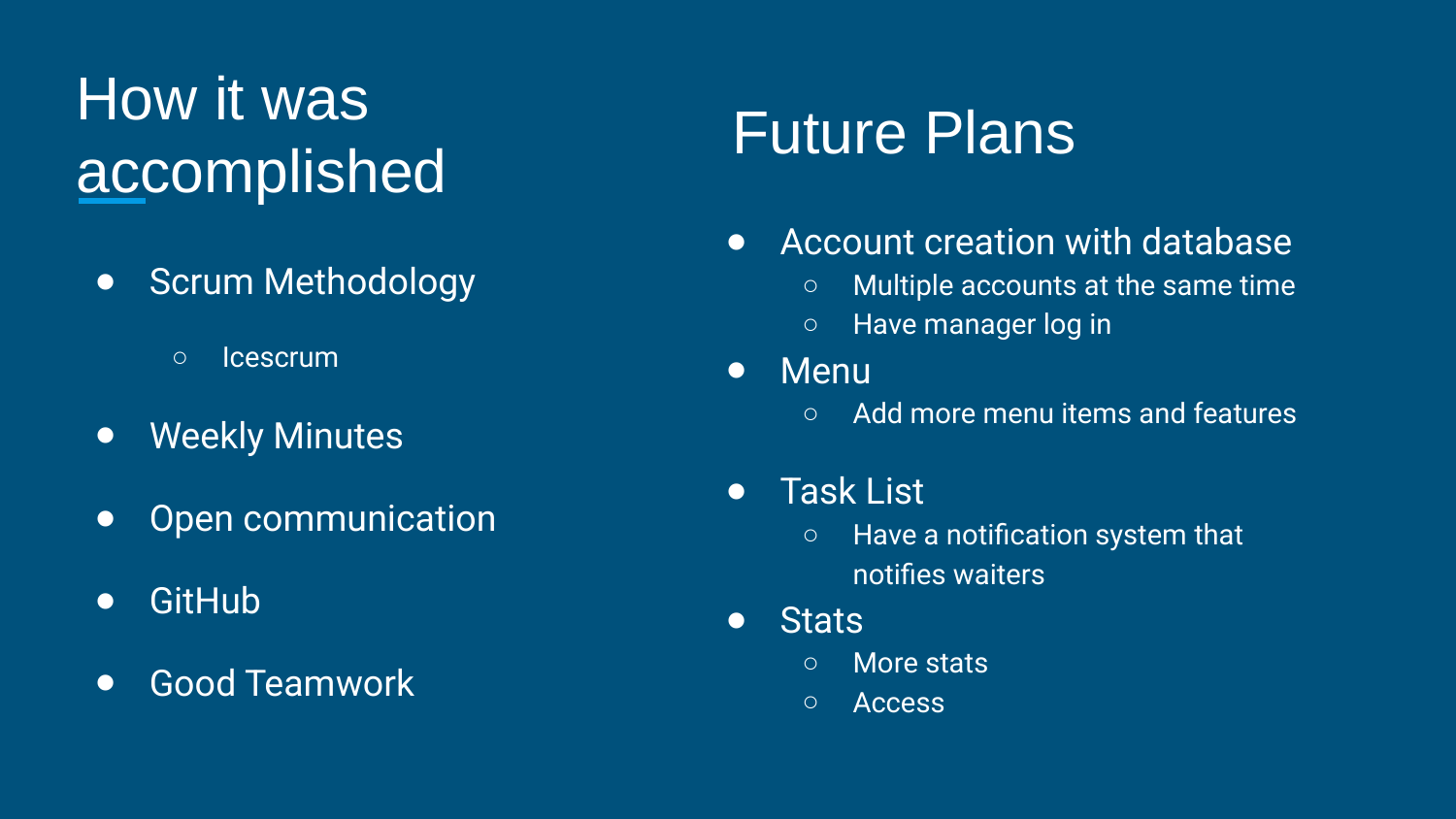

Future Plans

# How it was accomplished
Account creation with database
Multiple accounts at the same time
Have manager log in
Menu
Add more menu items and features
Task List
Have a notification system that notifies waiters
Stats
More stats
Access
Scrum Methodology
Icescrum
Weekly Minutes
Open communication
GitHub
Good Teamwork